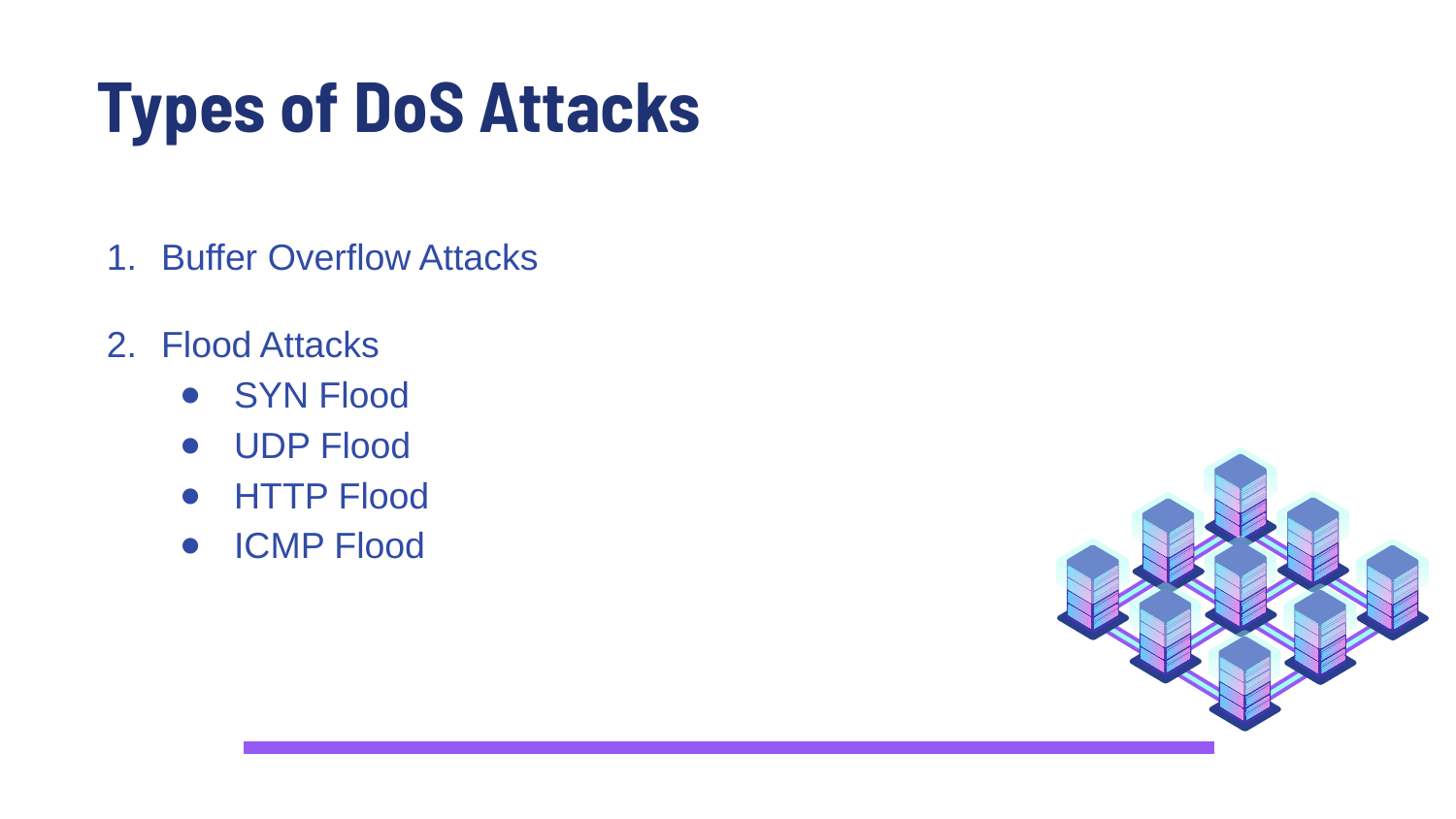

Types of DoS Attacks
Buffer Overflow Attacks

Flood Attacks
SYN Flood
UDP Flood
HTTP Flood
ICMP Flood